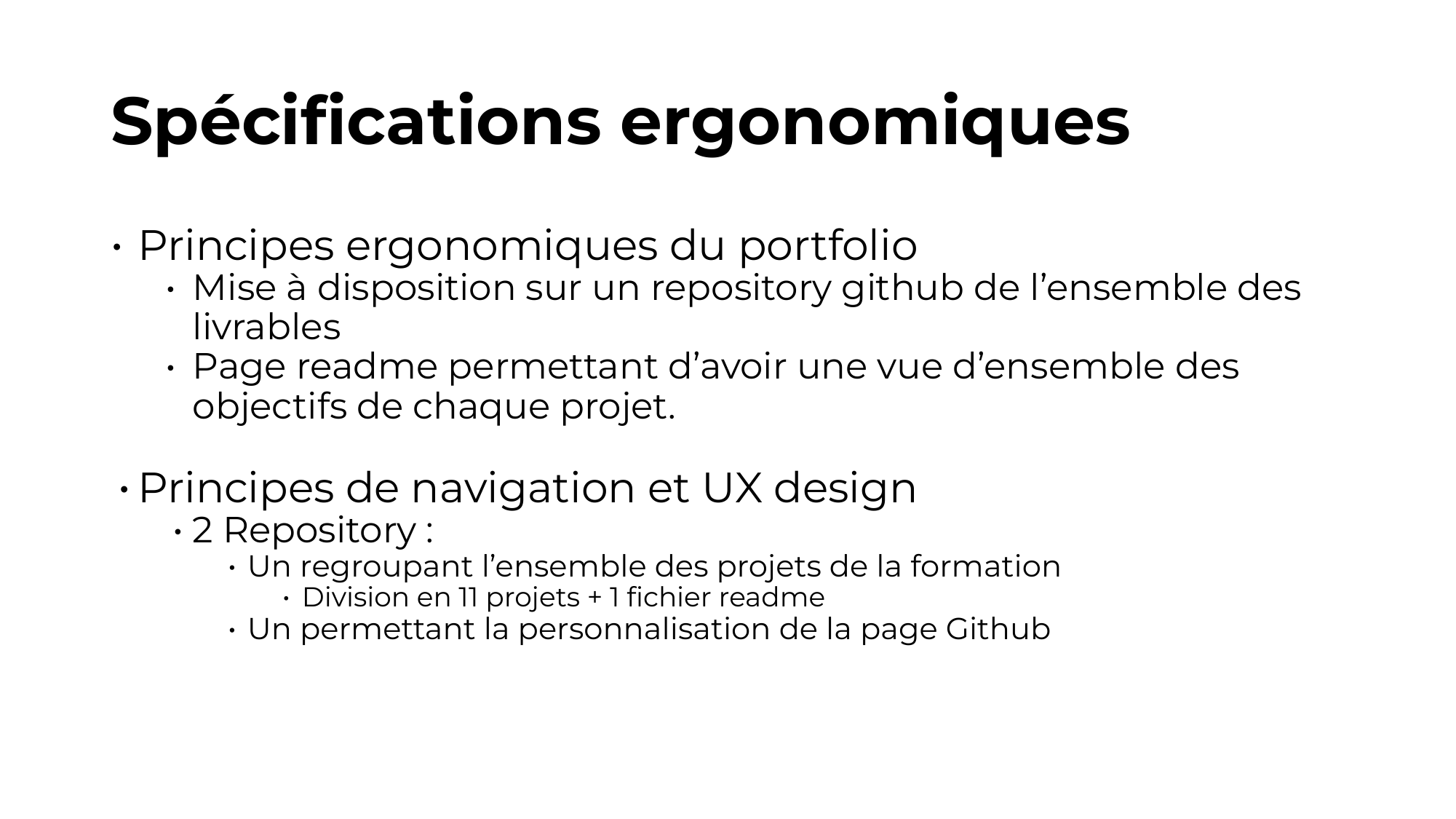

# Spécifications ergonomiques
Principes ergonomiques du portfolio
Mise à disposition sur un repository github de l’ensemble des livrables
Page readme permettant d’avoir une vue d’ensemble des objectifs de chaque projet.
Principes de navigation et UX design
2 Repository :
Un regroupant l’ensemble des projets de la formation
Division en 11 projets + 1 fichier readme
Un permettant la personnalisation de la page Github